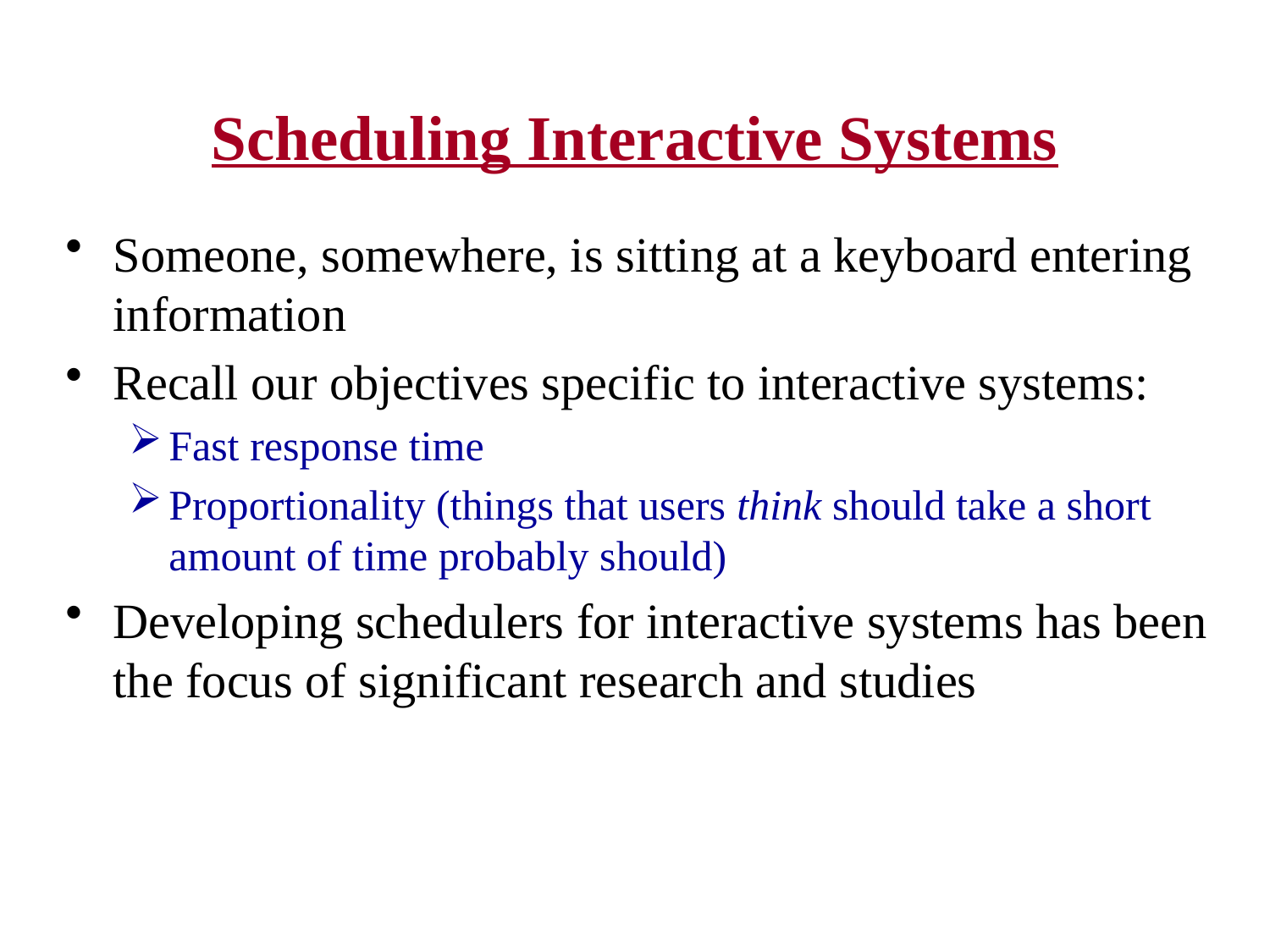

# Scheduling Interactive Systems
Someone, somewhere, is sitting at a keyboard entering information
Recall our objectives specific to interactive systems:
Fast response time
Proportionality (things that users think should take a short amount of time probably should)
Developing schedulers for interactive systems has been the focus of significant research and studies